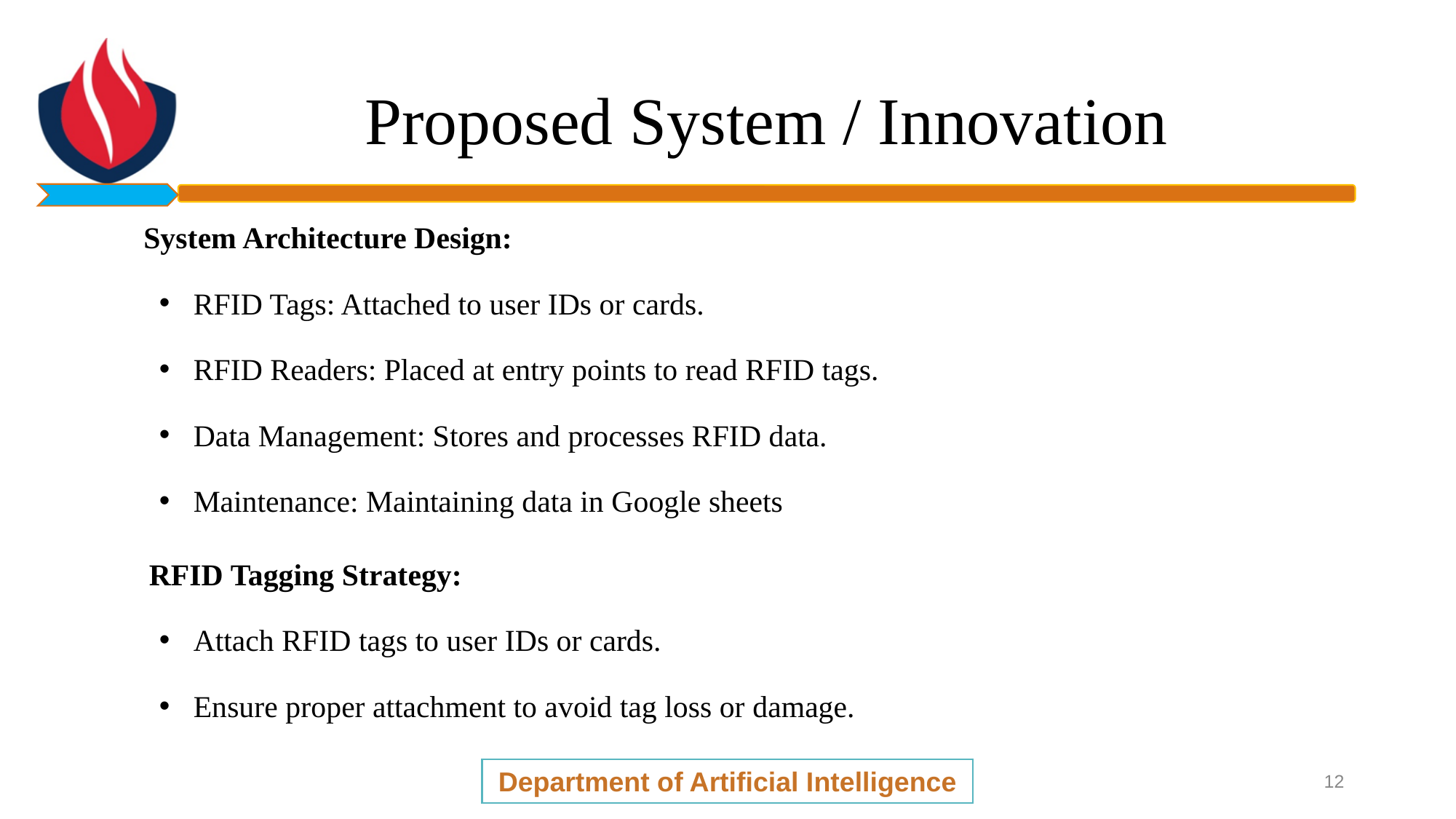

# Proposed System / Innovation
   System Architecture Design:
RFID Tags: Attached to user IDs or cards.
RFID Readers: Placed at entry points to read RFID tags.
Data Management: Stores and processes RFID data.
Maintenance: Maintaining data in Google sheets
    RFID Tagging Strategy:
Attach RFID tags to user IDs or cards.
Ensure proper attachment to avoid tag loss or damage.
Department of Artificial Intelligence
12